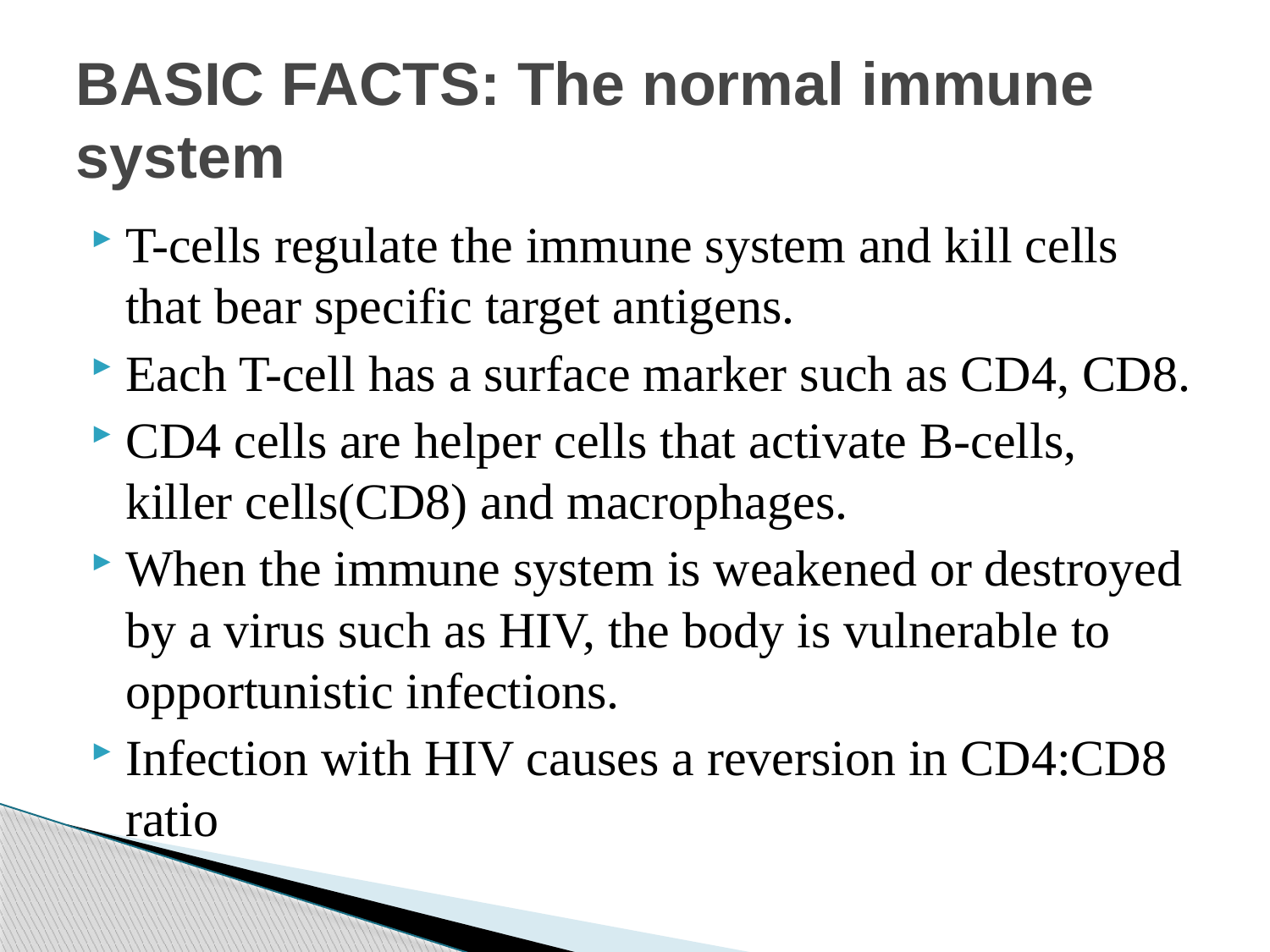

# BASIC FACTS: The normal immune system
T-cells regulate the immune system and kill cells that bear specific target antigens.
Each T-cell has a surface marker such as CD4, CD8.
CD4 cells are helper cells that activate B-cells, killer cells(CD8) and macrophages.
When the immune system is weakened or destroyed by a virus such as HIV, the body is vulnerable to opportunistic infections.
Infection with HIV causes a reversion in CD4:CD8 ratio